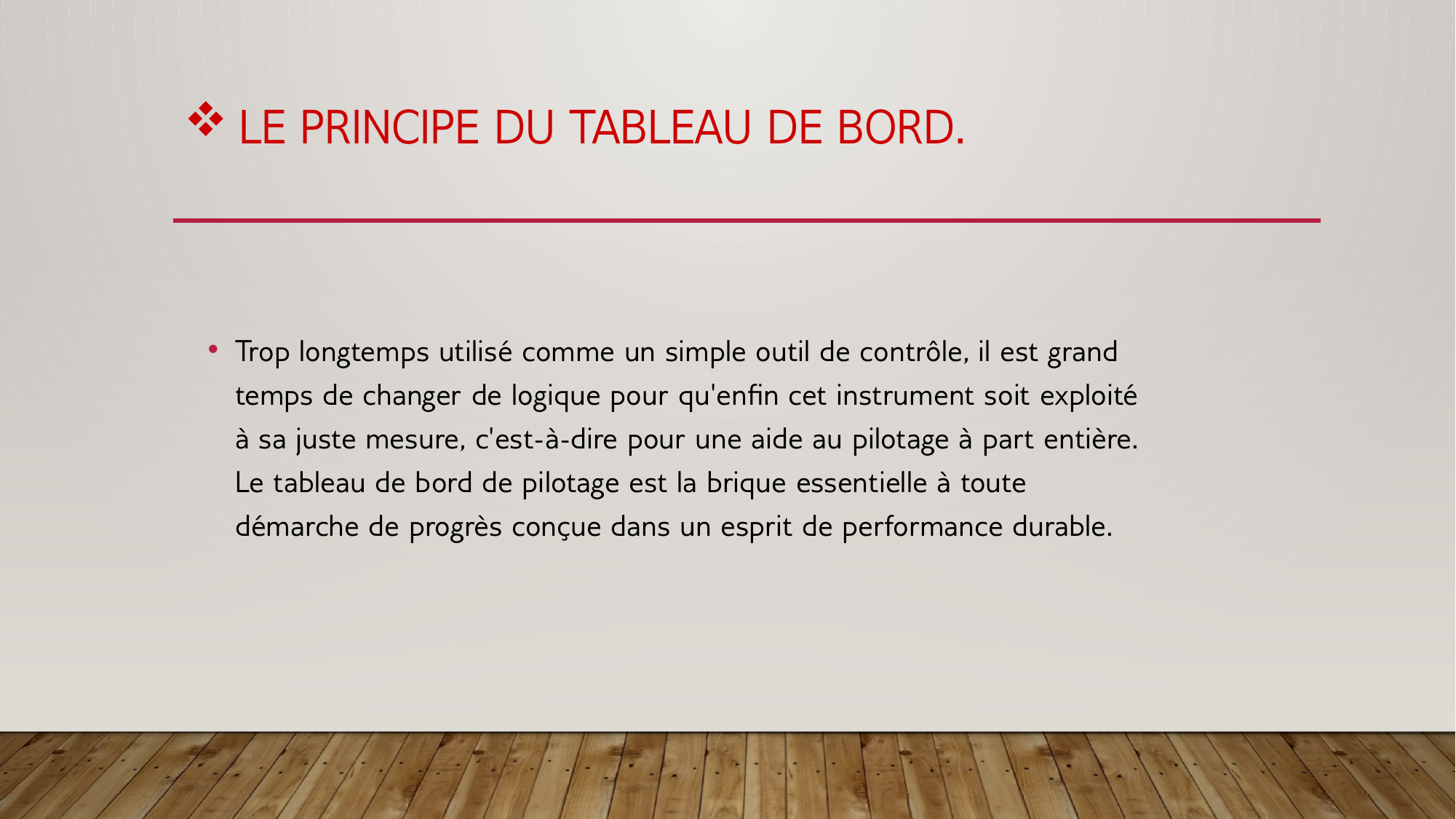

# Le Principe du tableau de bord.
Trop longtemps utilisé comme un simple outil de contrôle, il est grand temps de changer de logique pour qu'enfin cet instrument soit exploité à sa juste mesure, c'est-à-dire pour une aide au pilotage à part entière. Le tableau de bord de pilotage est la brique essentielle à toute démarche de progrès conçue dans un esprit de performance durable.